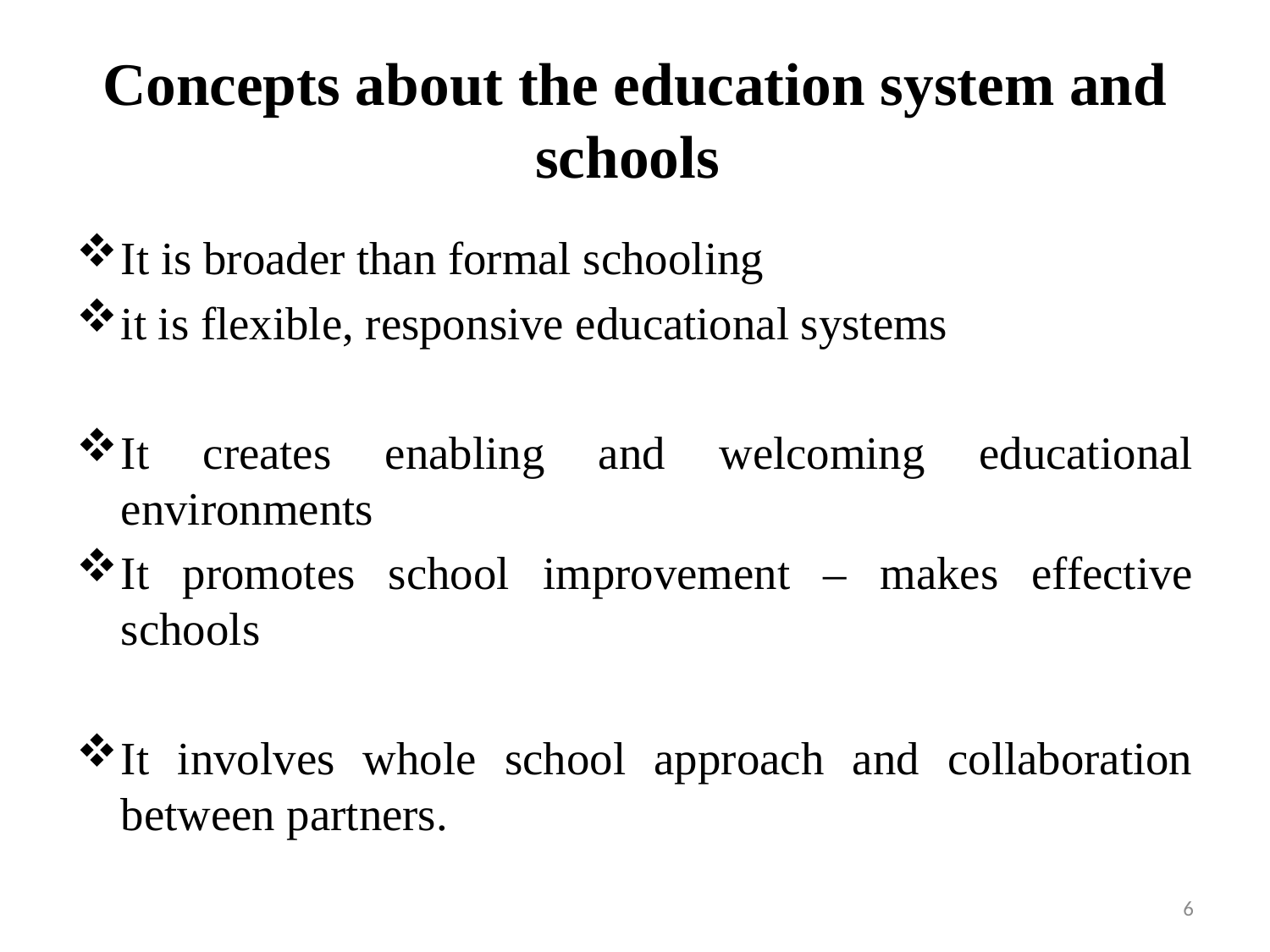

# Concepts about the education system and schools
It is broader than formal schooling
it is flexible, responsive educational systems

It creates enabling and welcoming educational environments
It promotes school improvement – makes effective schools

It involves whole school approach and collaboration between partners.
6